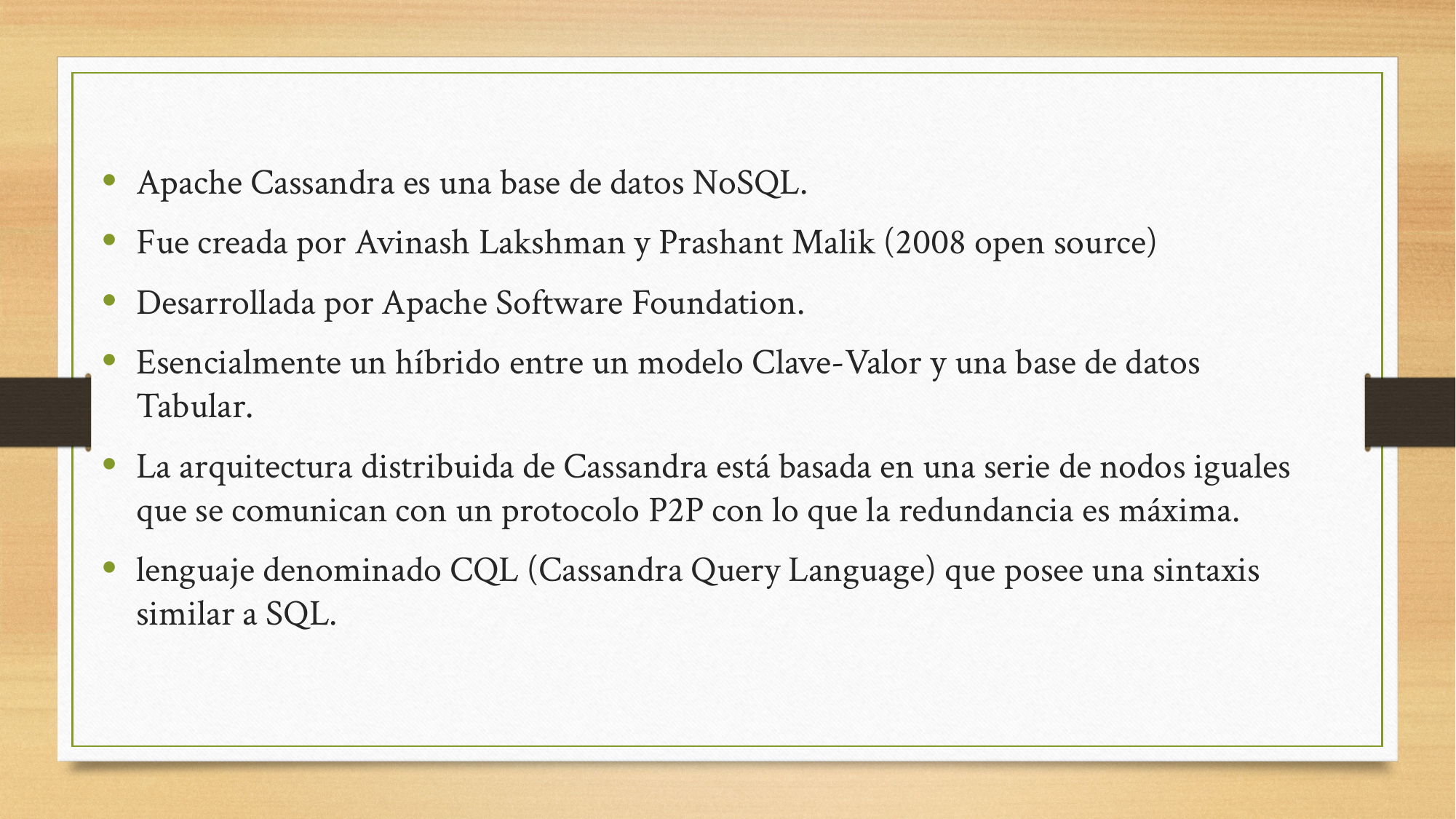

Apache Cassandra es una base de datos NoSQL.
Fue creada por Avinash Lakshman y Prashant Malik (2008 open source)
Desarrollada por Apache Software Foundation.
Esencialmente un híbrido entre un modelo Clave-Valor y una base de datos Tabular.
La arquitectura distribuida de Cassandra está basada en una serie de nodos iguales que se comunican con un protocolo P2P con lo que la redundancia es máxima.
lenguaje denominado CQL (Cassandra Query Language) que posee una sintaxis similar a SQL.